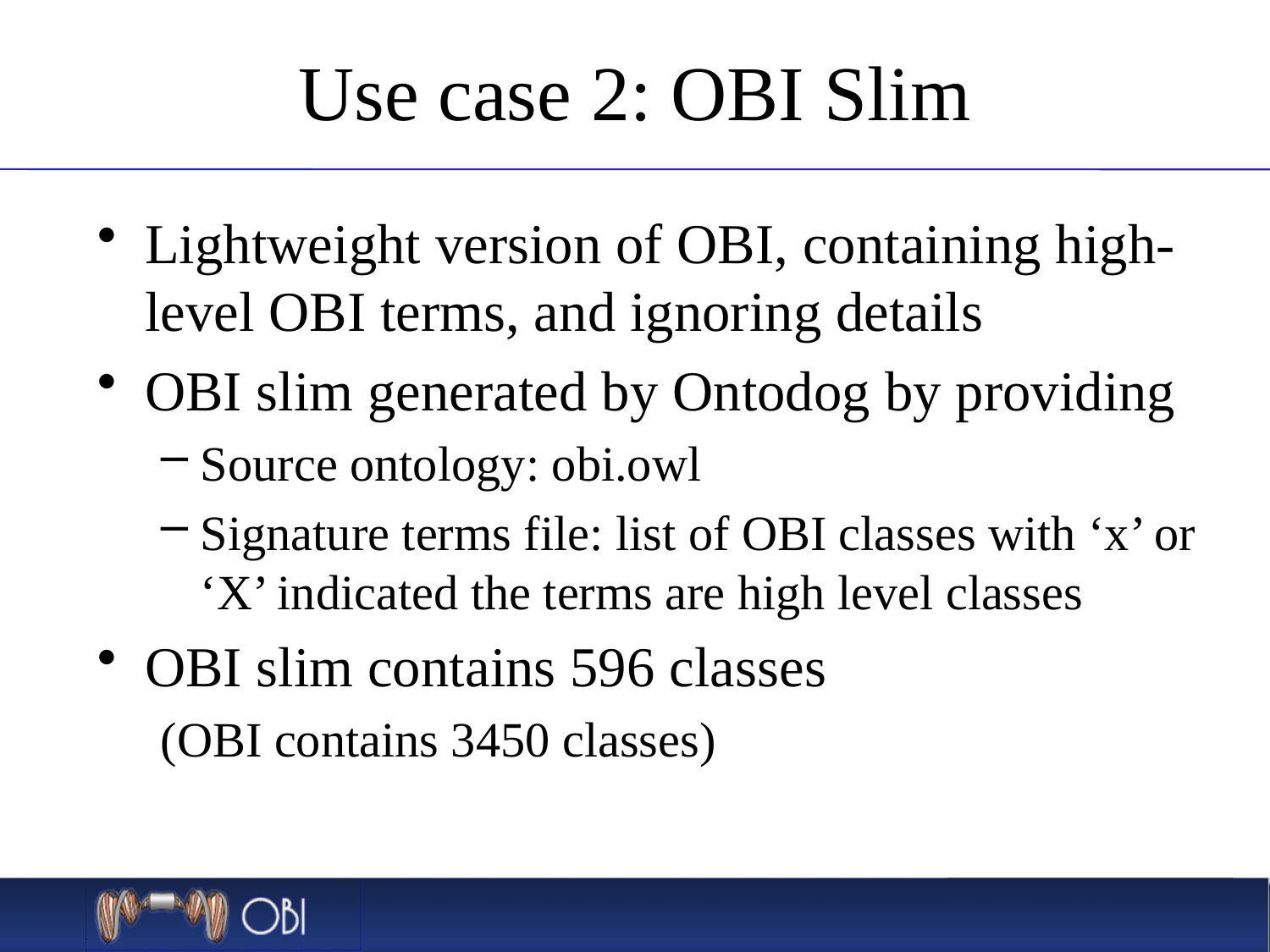

# Use case 2: OBI Slim
Lightweight version of OBI, containing high-level OBI terms, and ignoring details
OBI slim generated by Ontodog by providing
Source ontology: obi.owl
Signature terms file: list of OBI classes with ‘x’ or ‘X’ indicated the terms are high level classes
OBI slim contains 596 classes
(OBI contains 3450 classes)